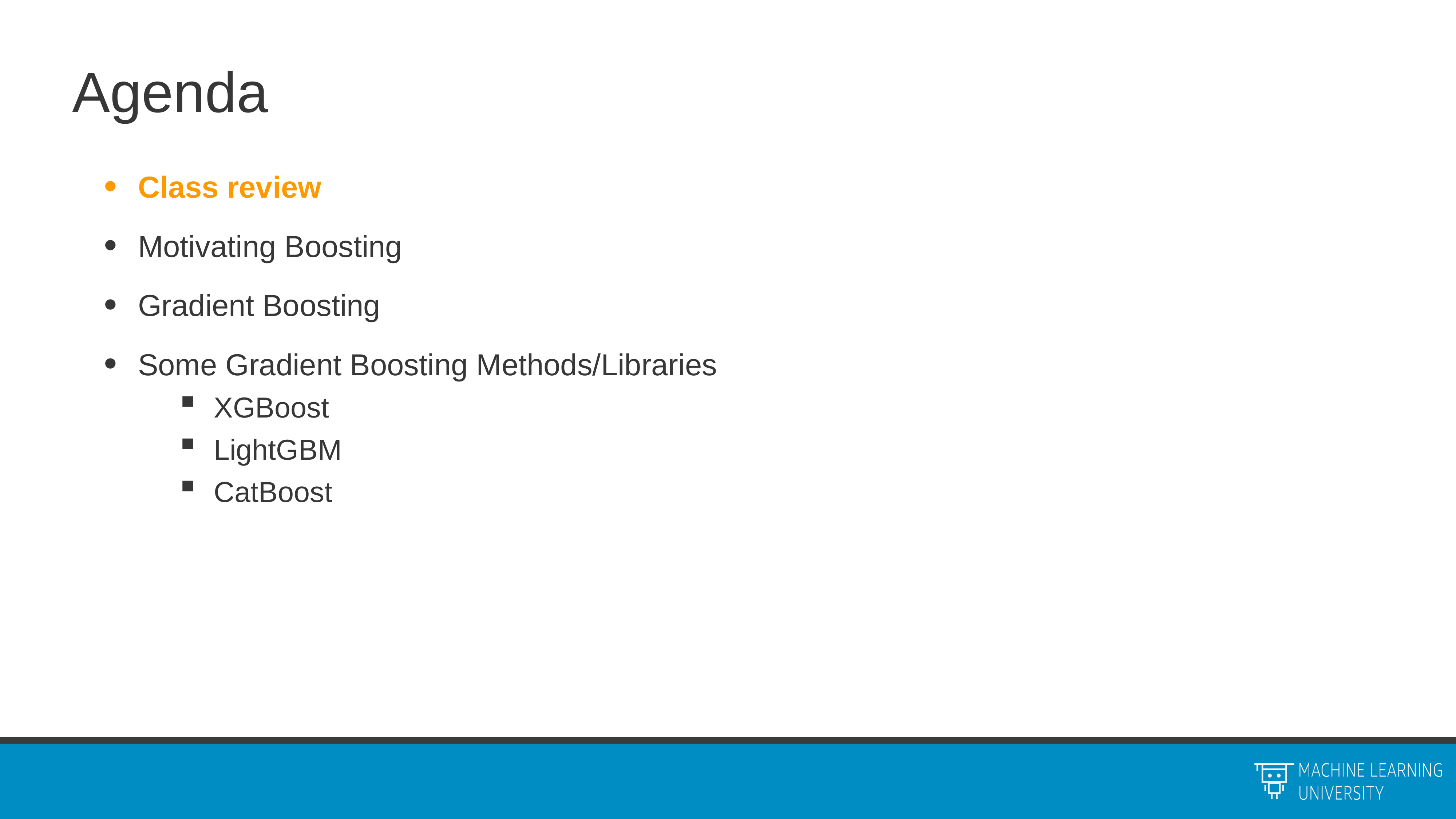

# Agenda
Class review
Motivating Boosting
Gradient Boosting
Some Gradient Boosting Methods/Libraries
XGBoost
LightGBM
CatBoost